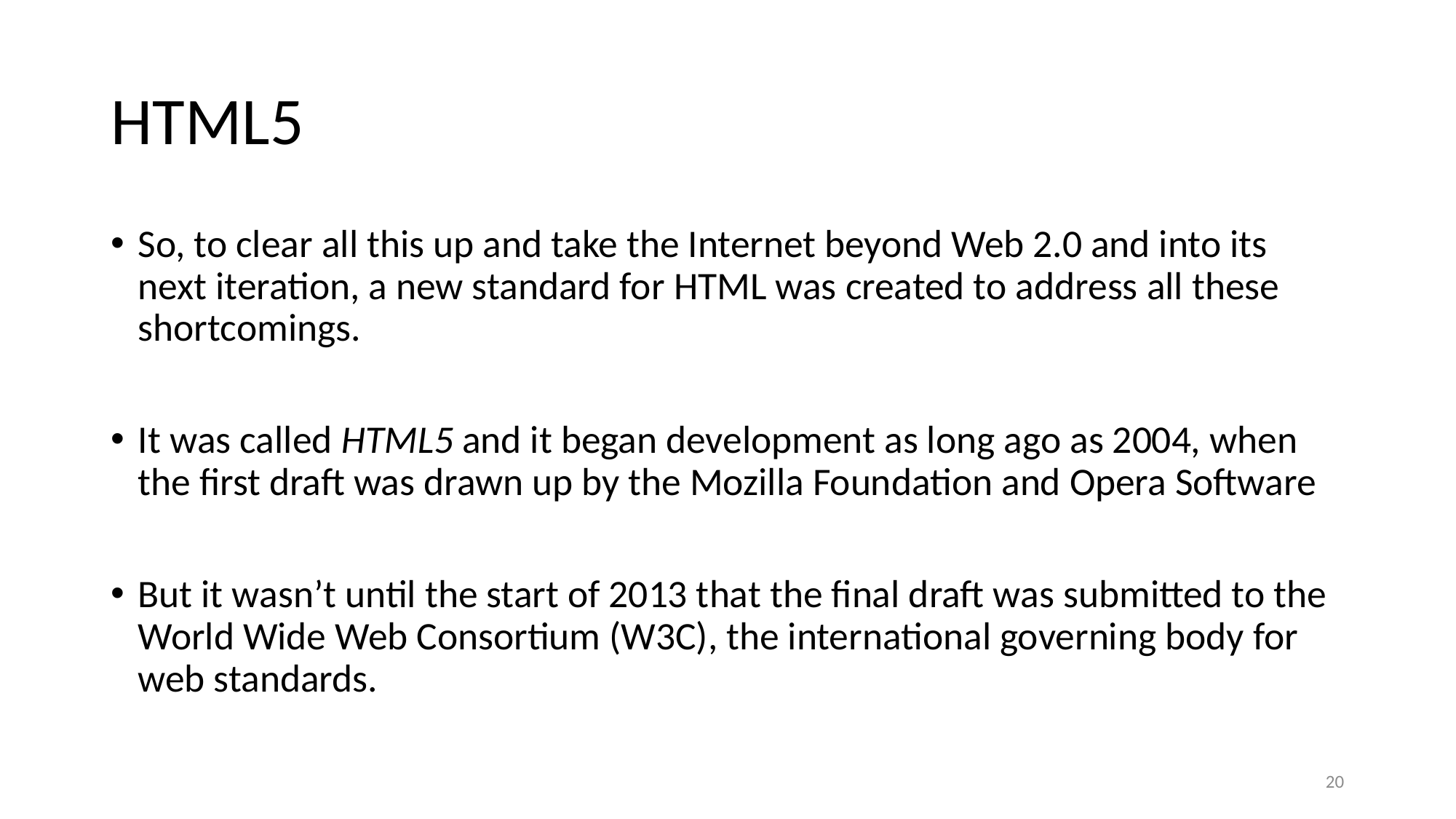

# HTML5
So, to clear all this up and take the Internet beyond Web 2.0 and into its next iteration, a new standard for HTML was created to address all these shortcomings.

It was called HTML5 and it began development as long ago as 2004, when the first draft was drawn up by the Mozilla Foundation and Opera Software

But it wasn’t until the start of 2013 that the final draft was submitted to the World Wide Web Consortium (W3C), the international governing body for web standards.
20